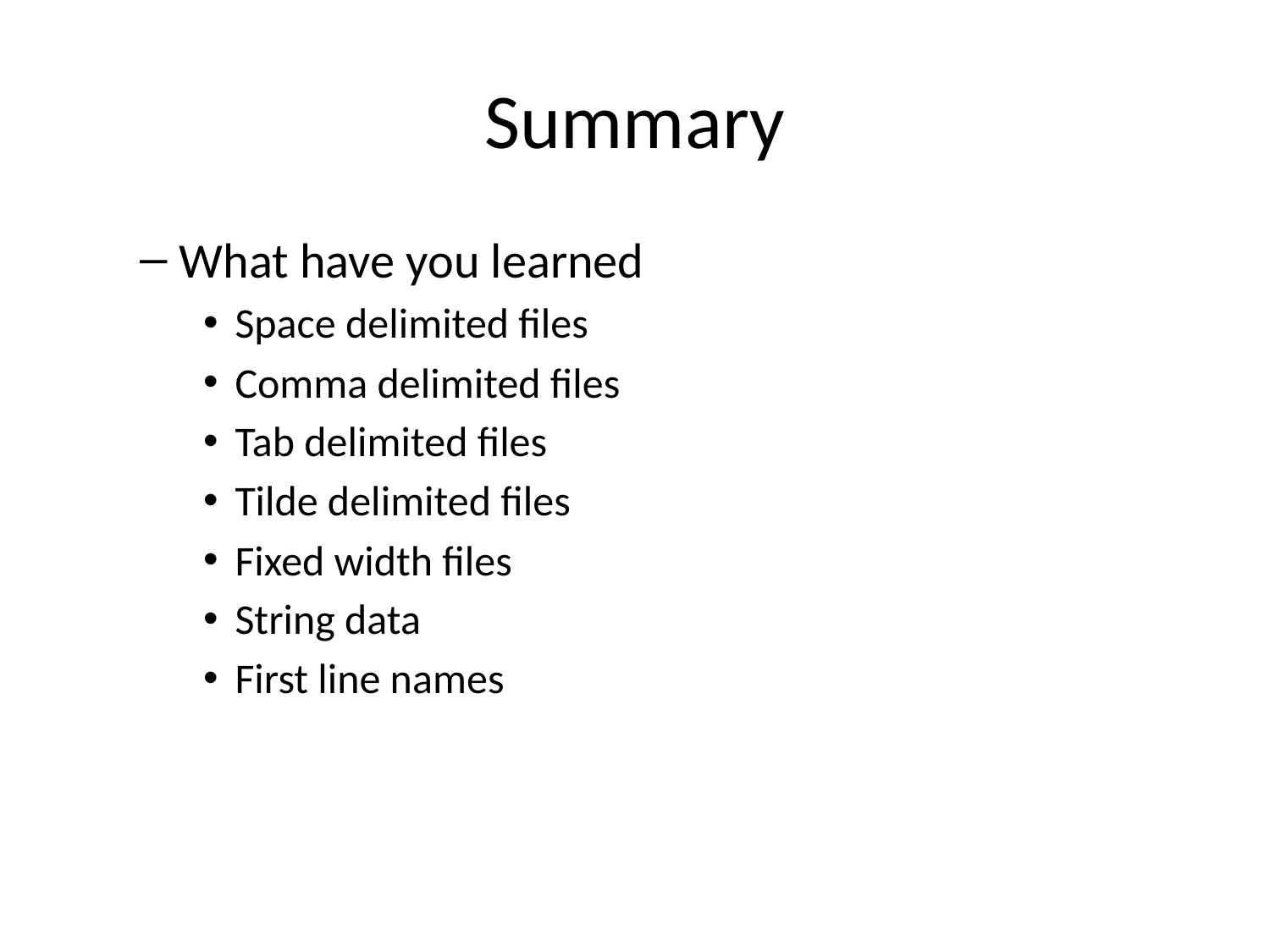

# Summary
What have you learned
Space delimited files
Comma delimited files
Tab delimited files
Tilde delimited files
Fixed width files
String data
First line names